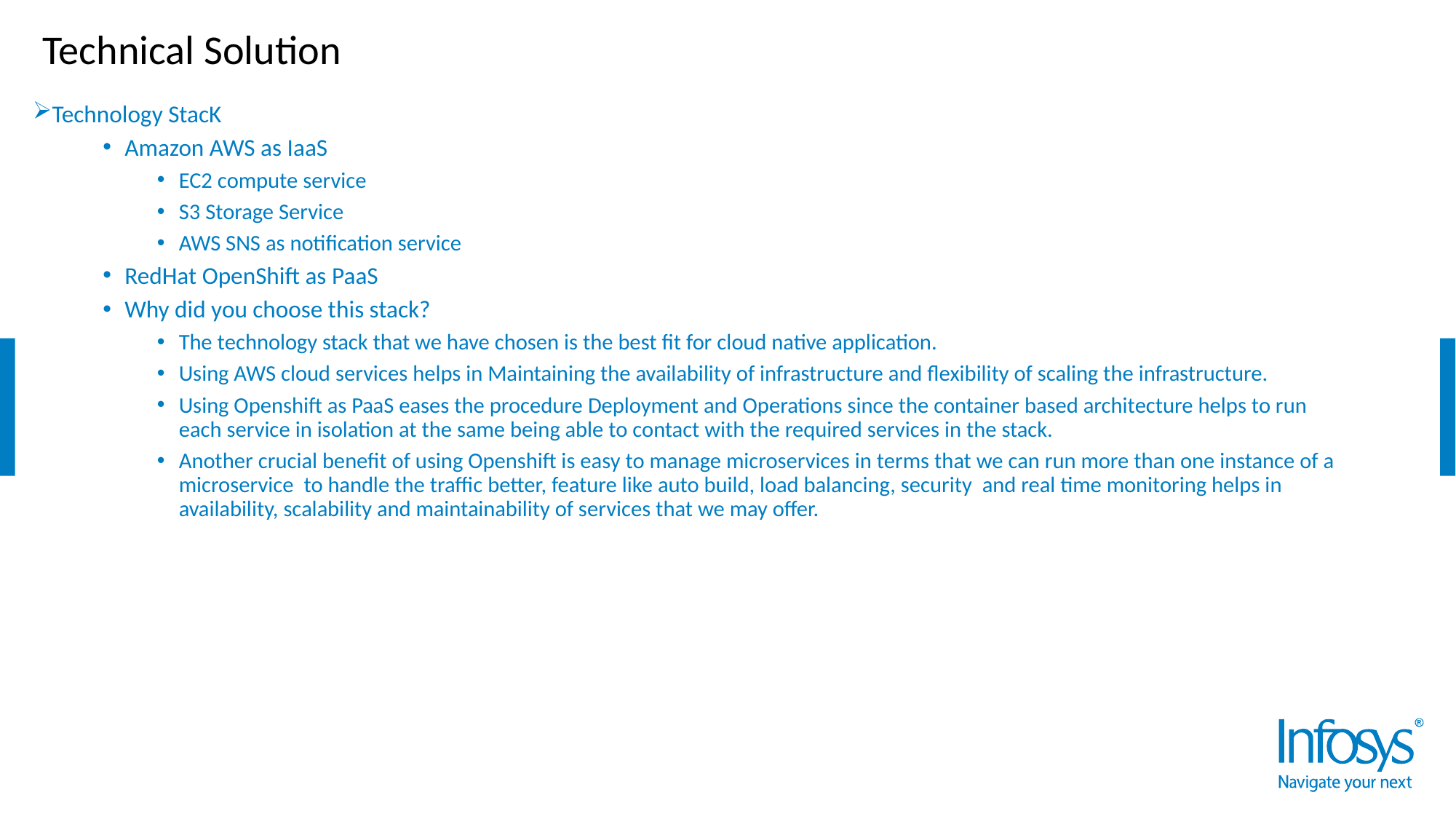

# Technical Solution
Technology StacK
Amazon AWS as IaaS
EC2 compute service
S3 Storage Service
AWS SNS as notification service
RedHat OpenShift as PaaS
Why did you choose this stack?
The technology stack that we have chosen is the best fit for cloud native application.
Using AWS cloud services helps in Maintaining the availability of infrastructure and flexibility of scaling the infrastructure.
Using Openshift as PaaS eases the procedure Deployment and Operations since the container based architecture helps to run each service in isolation at the same being able to contact with the required services in the stack.
Another crucial benefit of using Openshift is easy to manage microservices in terms that we can run more than one instance of a microservice  to handle the traffic better, feature like auto build, load balancing, security  and real time monitoring helps in availability, scalability and maintainability of services that we may offer.